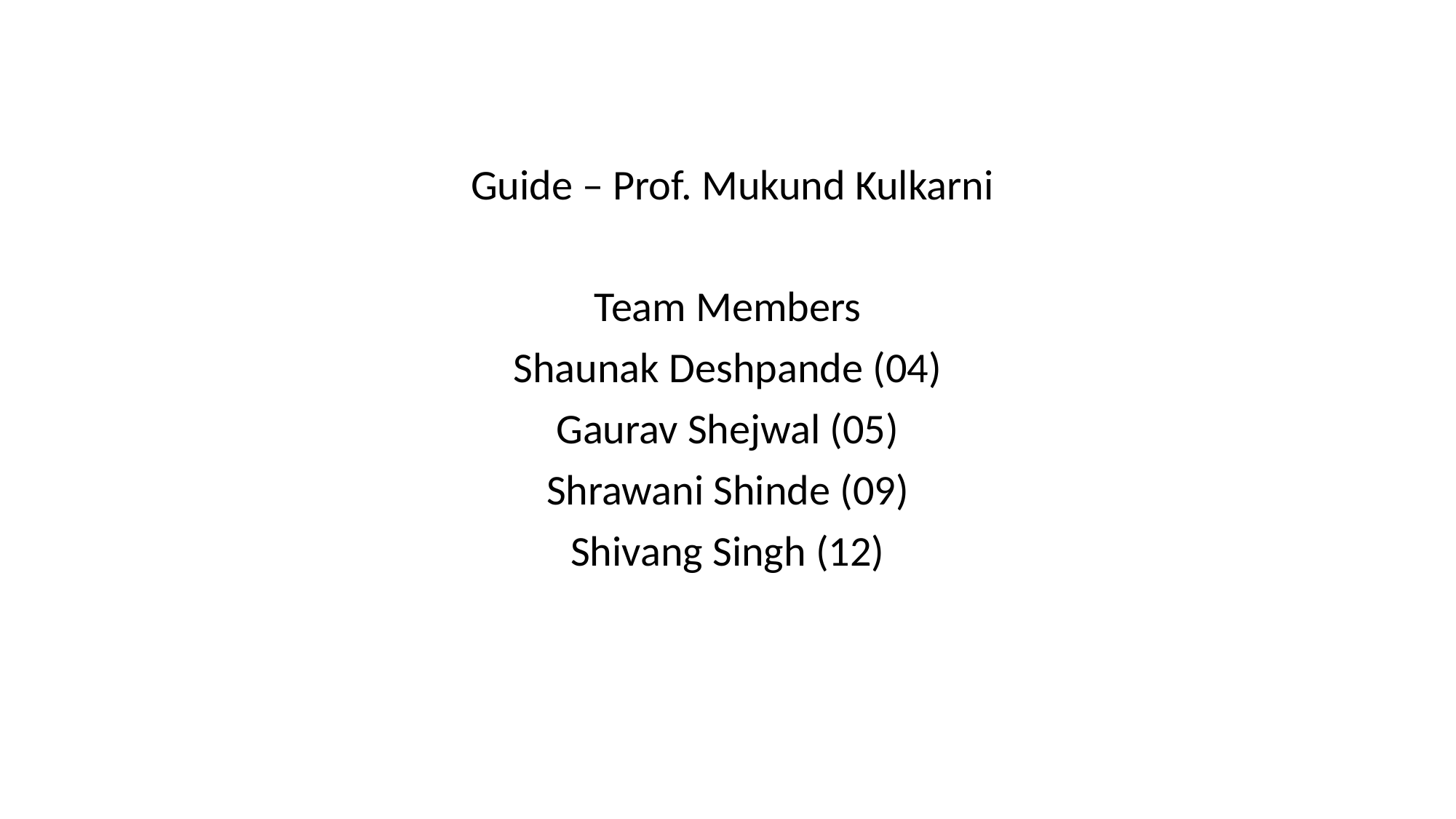

Guide – Prof. Mukund Kulkarni

Team Members
Shaunak Deshpande (04)
Gaurav Shejwal (05)
Shrawani Shinde (09)
Shivang Singh (12)